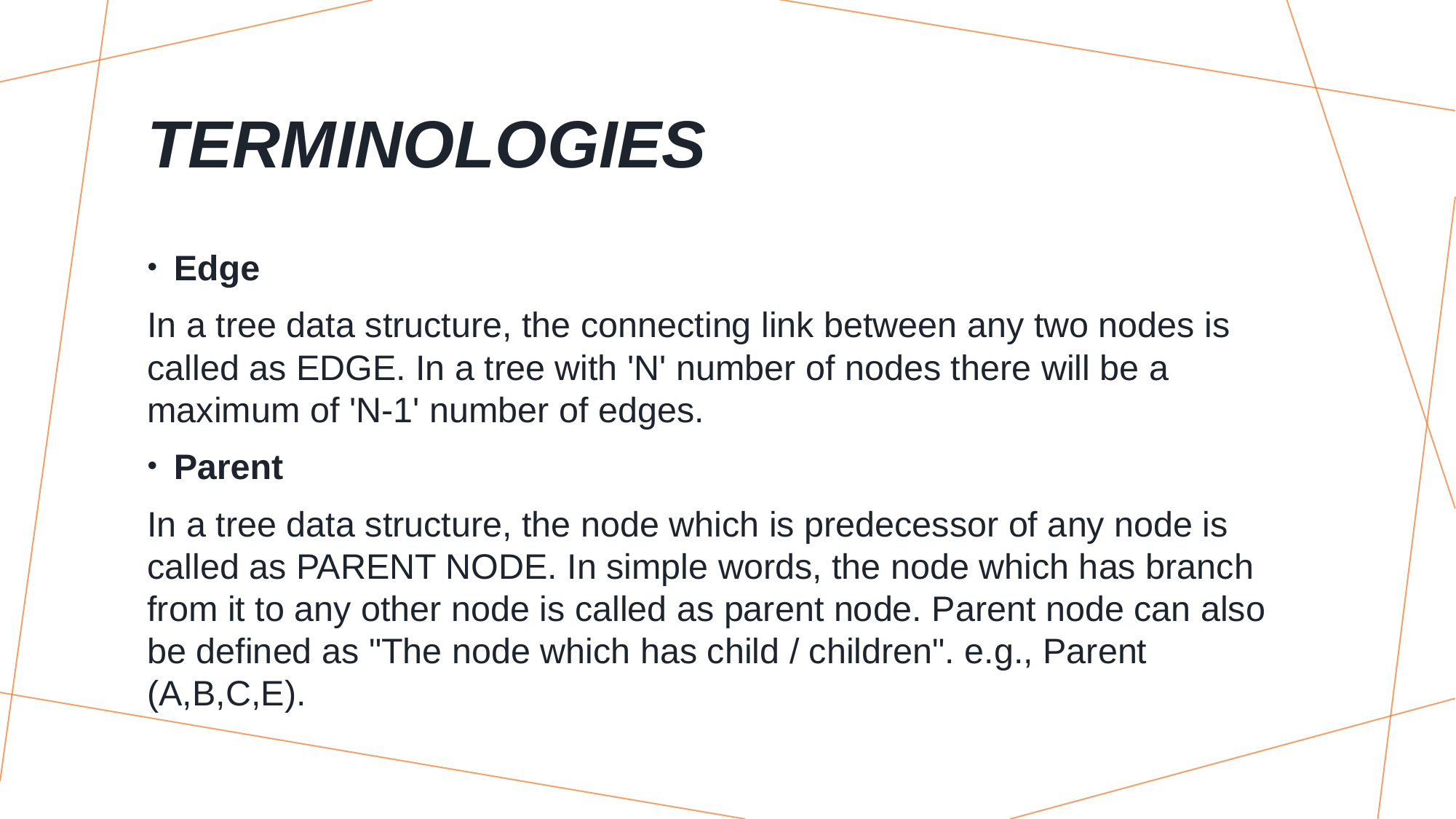

# Terminologies
Edge
In a tree data structure, the connecting link between any two nodes is called as EDGE. In a tree with 'N' number of nodes there will be a maximum of 'N-1' number of edges.
Parent
In a tree data structure, the node which is predecessor of any node is called as PARENT NODE. In simple words, the node which has branch from it to any other node is called as parent node. Parent node can also be defined as "The node which has child / children". e.g., Parent (A,B,C,E).